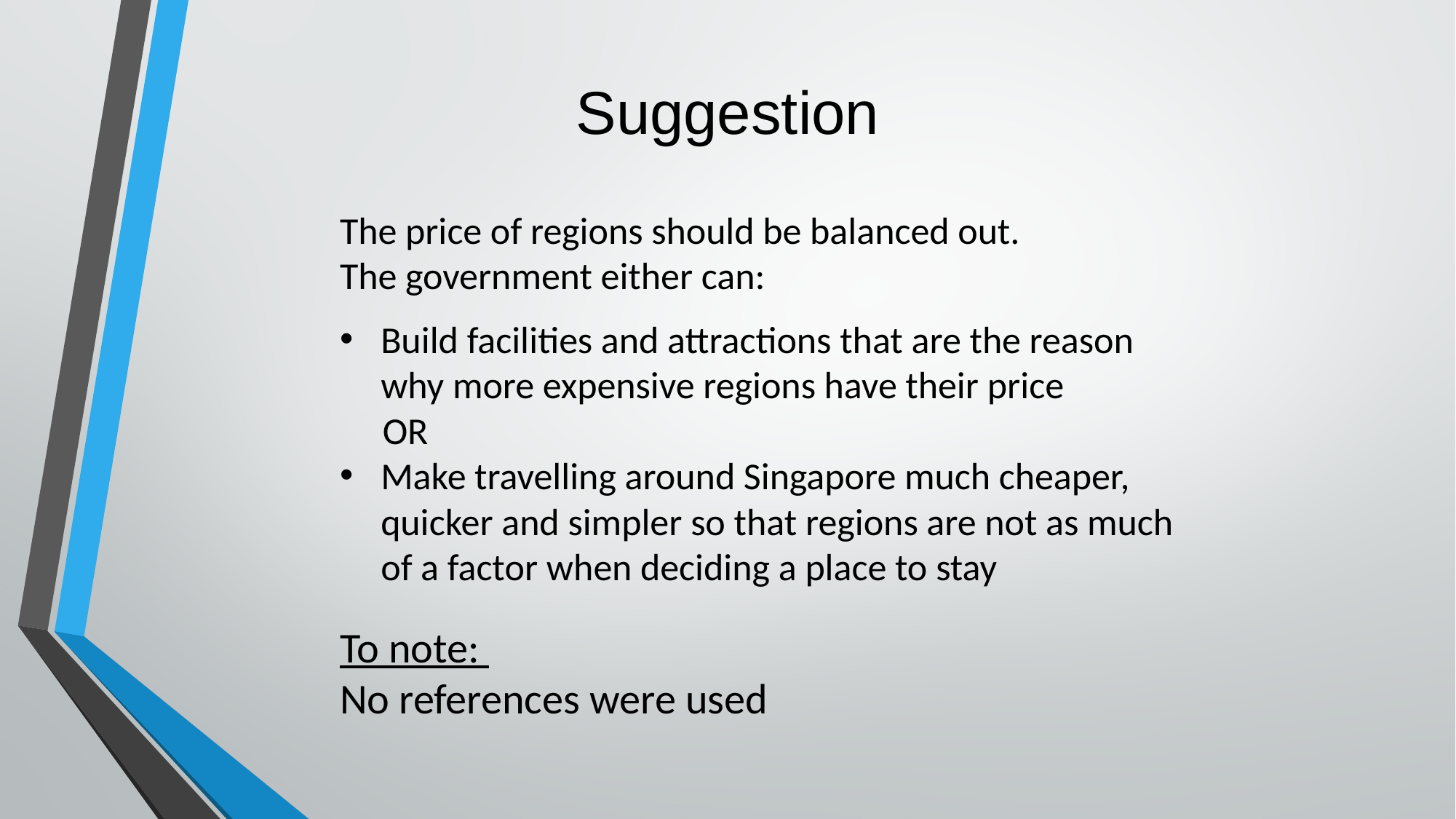

Suggestion
The price of regions should be balanced out.
The government either can:

Build facilities and attractions that are the reason why more expensive regions have their price
     OR
Make travelling around Singapore much cheaper, quicker and simpler so that regions are not as much  of a factor when deciding a place to stay

To note:
No references were used